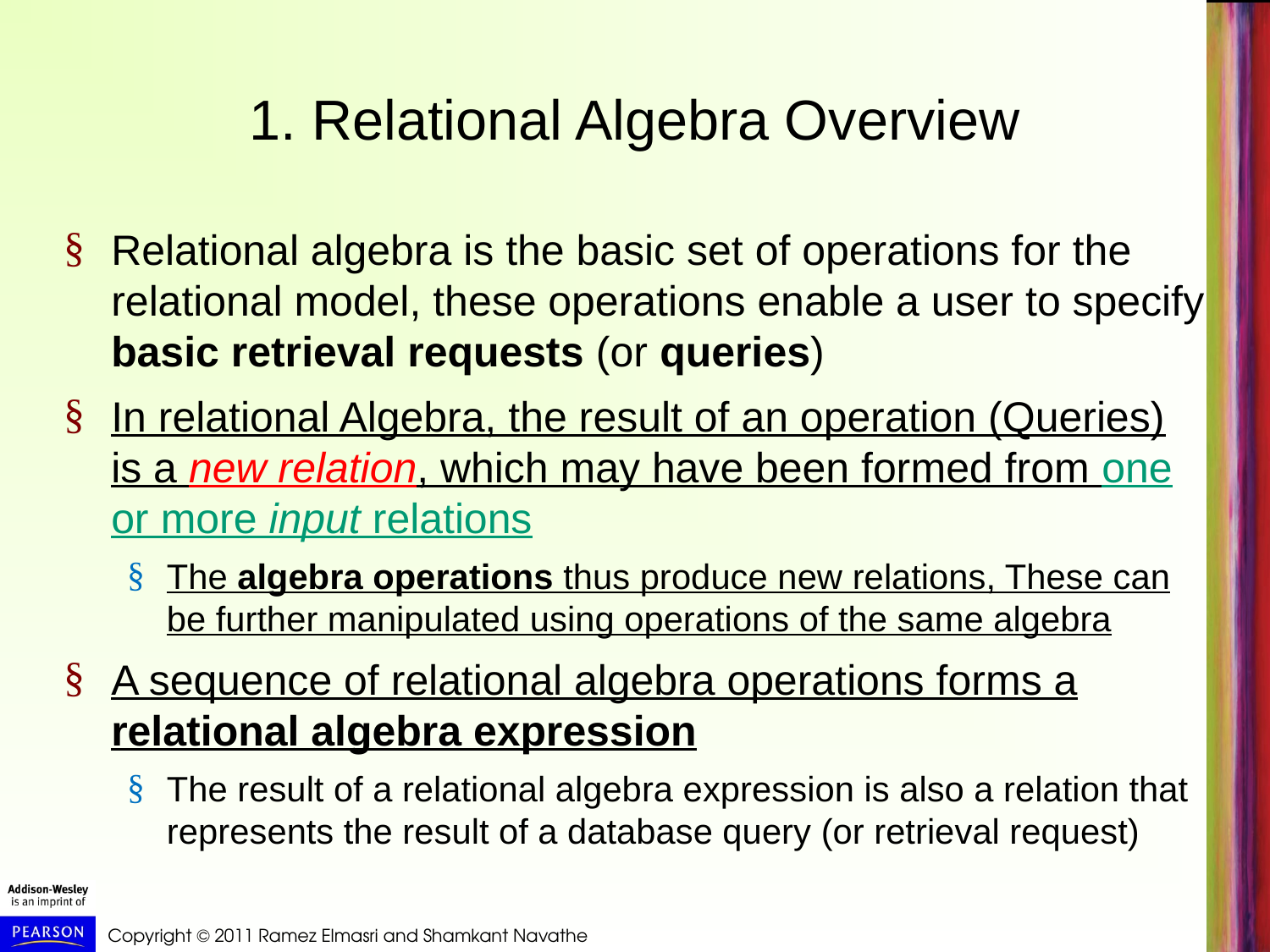

# 1. Relational Algebra Overview
Relational algebra is the basic set of operations for the relational model, these operations enable a user to specify basic retrieval requests (or queries)
In relational Algebra, the result of an operation (Queries) is a new relation, which may have been formed from one or more input relations
The algebra operations thus produce new relations, These can be further manipulated using operations of the same algebra
A sequence of relational algebra operations forms a relational algebra expression
The result of a relational algebra expression is also a relation that represents the result of a database query (or retrieval request)